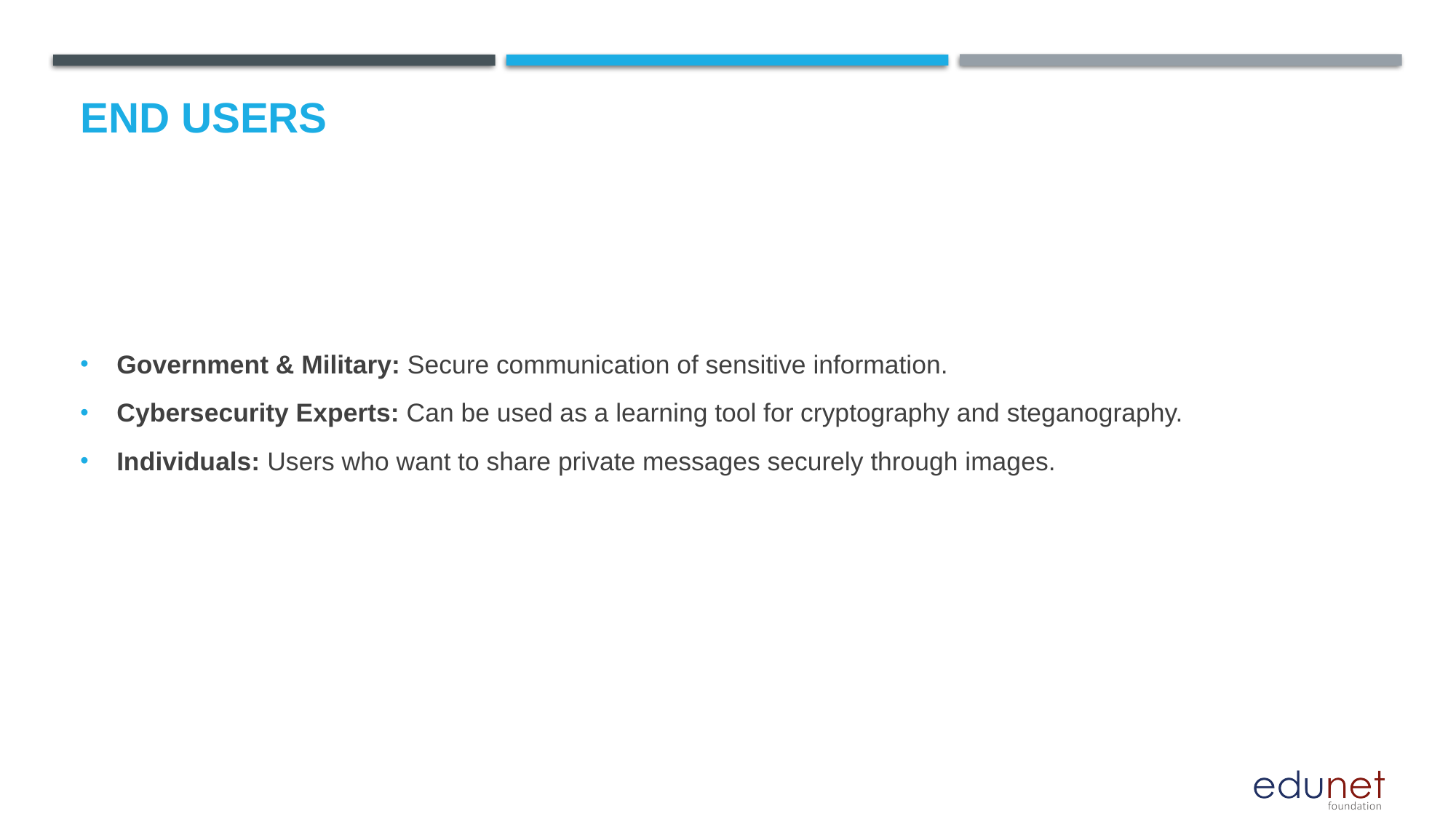

# End users
Government & Military: Secure communication of sensitive information.
Cybersecurity Experts: Can be used as a learning tool for cryptography and steganography.
Individuals: Users who want to share private messages securely through images.